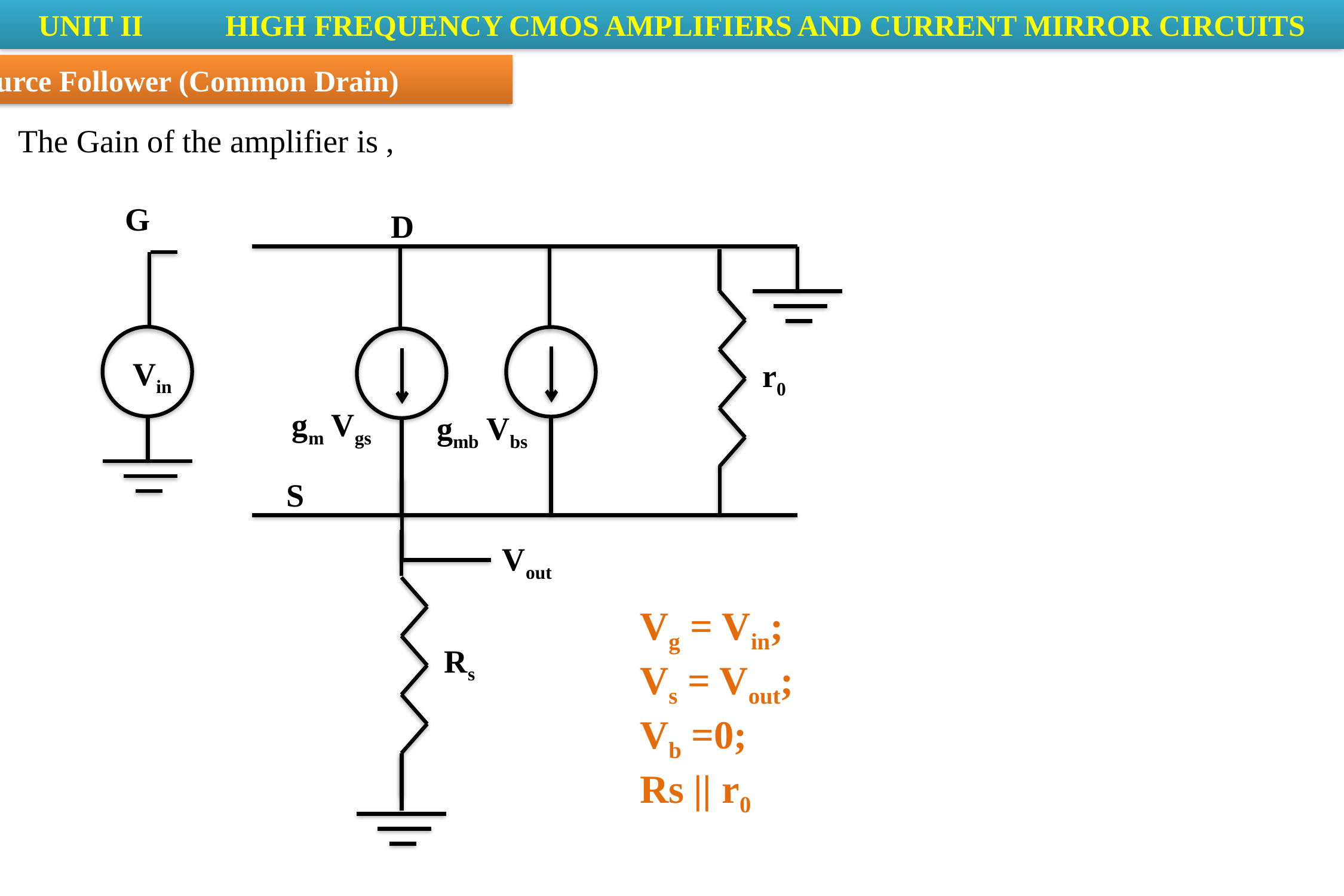

UNIT II	 HIGH FREQUENCY CMOS AMPLIFIERS AND CURRENT MIRROR CIRCUITS
Source Follower (Common Drain)
The Gain of the amplifier is ,
G
D

r0
gm Vgs
gmb Vbs
S

Vin
Vout
Rs
Vg = Vin;
Vs = Vout;
Vb =0;
Rs || r0